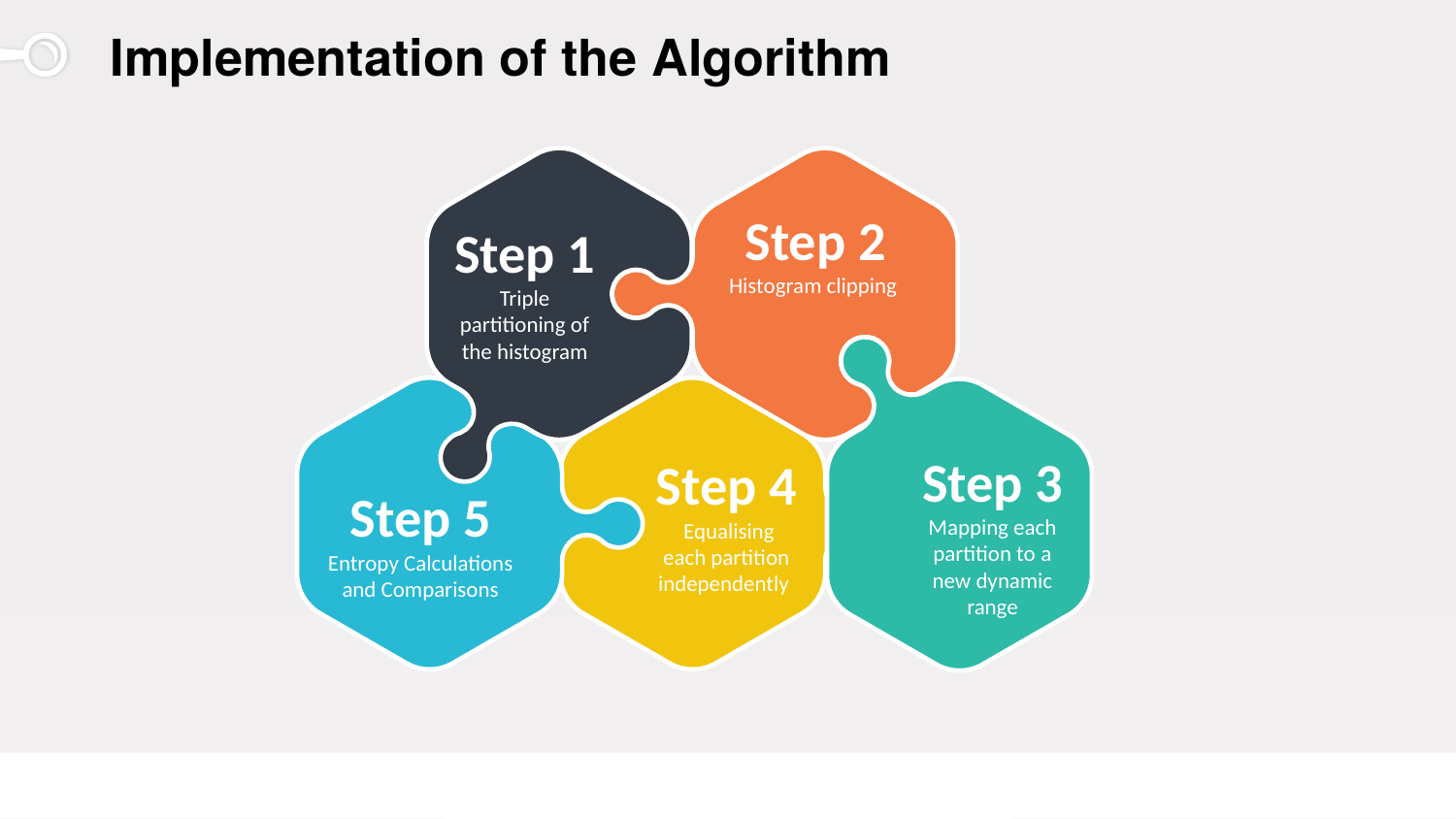

# Implementation of the Algorithm

Step 2
Histogram clipping
Step 1
Triple partitioning of the histogram

Step 4
 Equalising each partition independently
Step 3
Mapping each partition to a new dynamic range
Step 5
Entropy Calculations and Comparisons